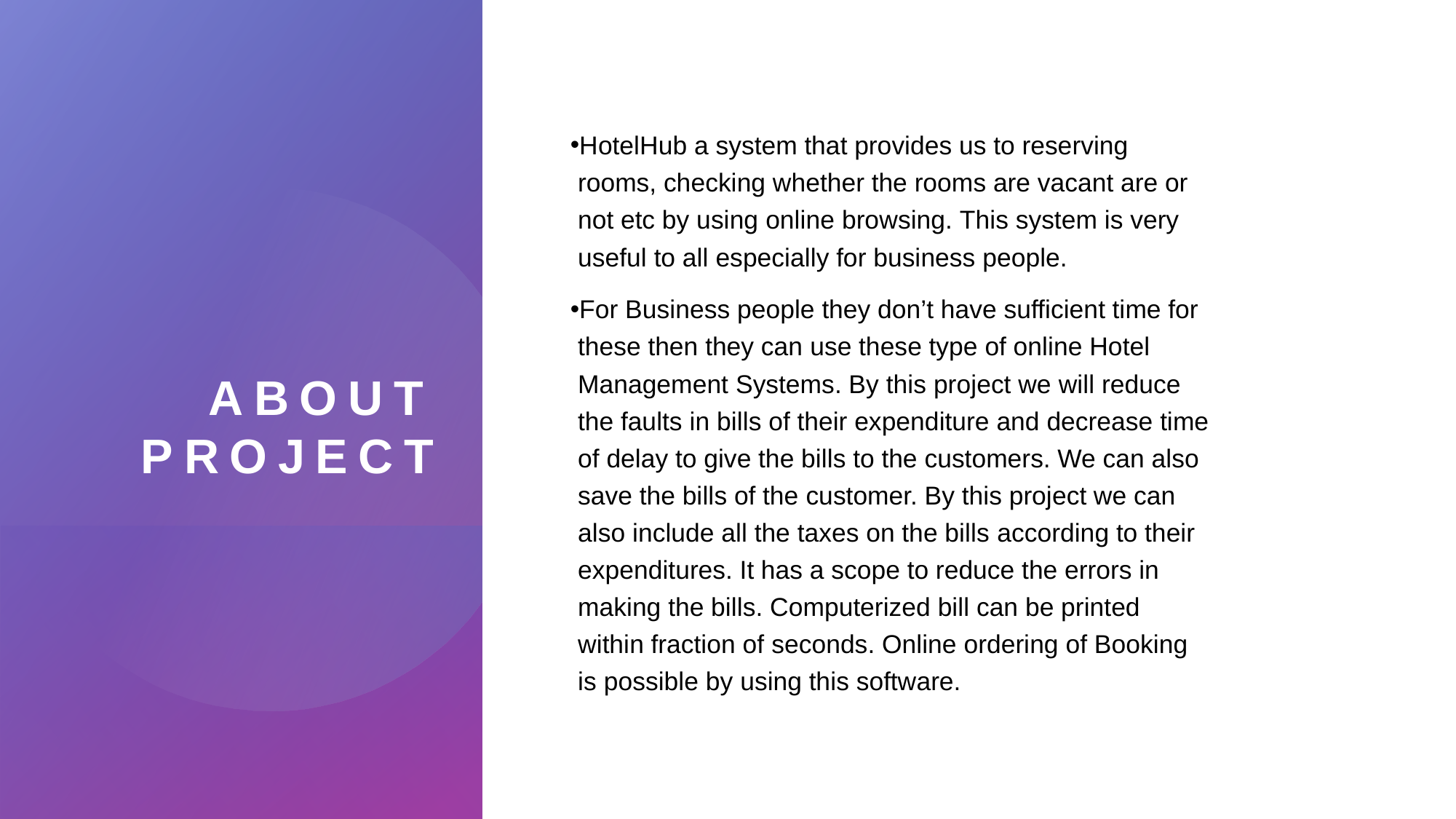

# ABOUT PROJECT
HotelHub a system that provides us to reserving rooms, checking whether the rooms are vacant are or not etc by using online browsing. This system is very useful to all especially for business people.
For Business people they don’t have sufficient time for these then they can use these type of online Hotel Management Systems. By this project we will reduce the faults in bills of their expenditure and decrease time of delay to give the bills to the customers. We can also save the bills of the customer. By this project we can also include all the taxes on the bills according to their expenditures. It has a scope to reduce the errors in making the bills. Computerized bill can be printed within fraction of seconds. Online ordering of Booking is possible by using this software.